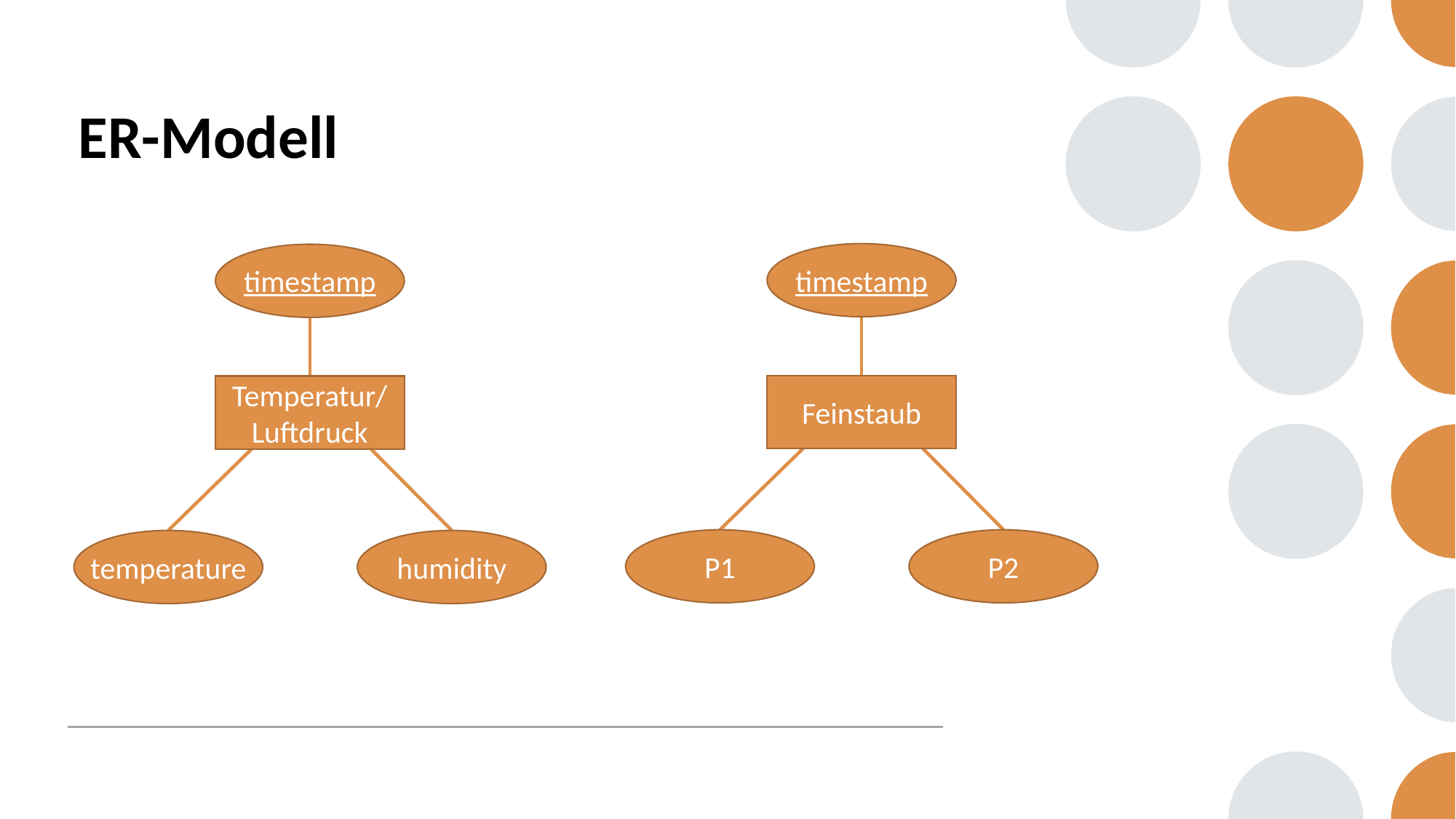

# ER-Modell

timestamp
timestamp
Feinstaub
Temperatur/ Luftdruck
P1
P2

humidity
temperature